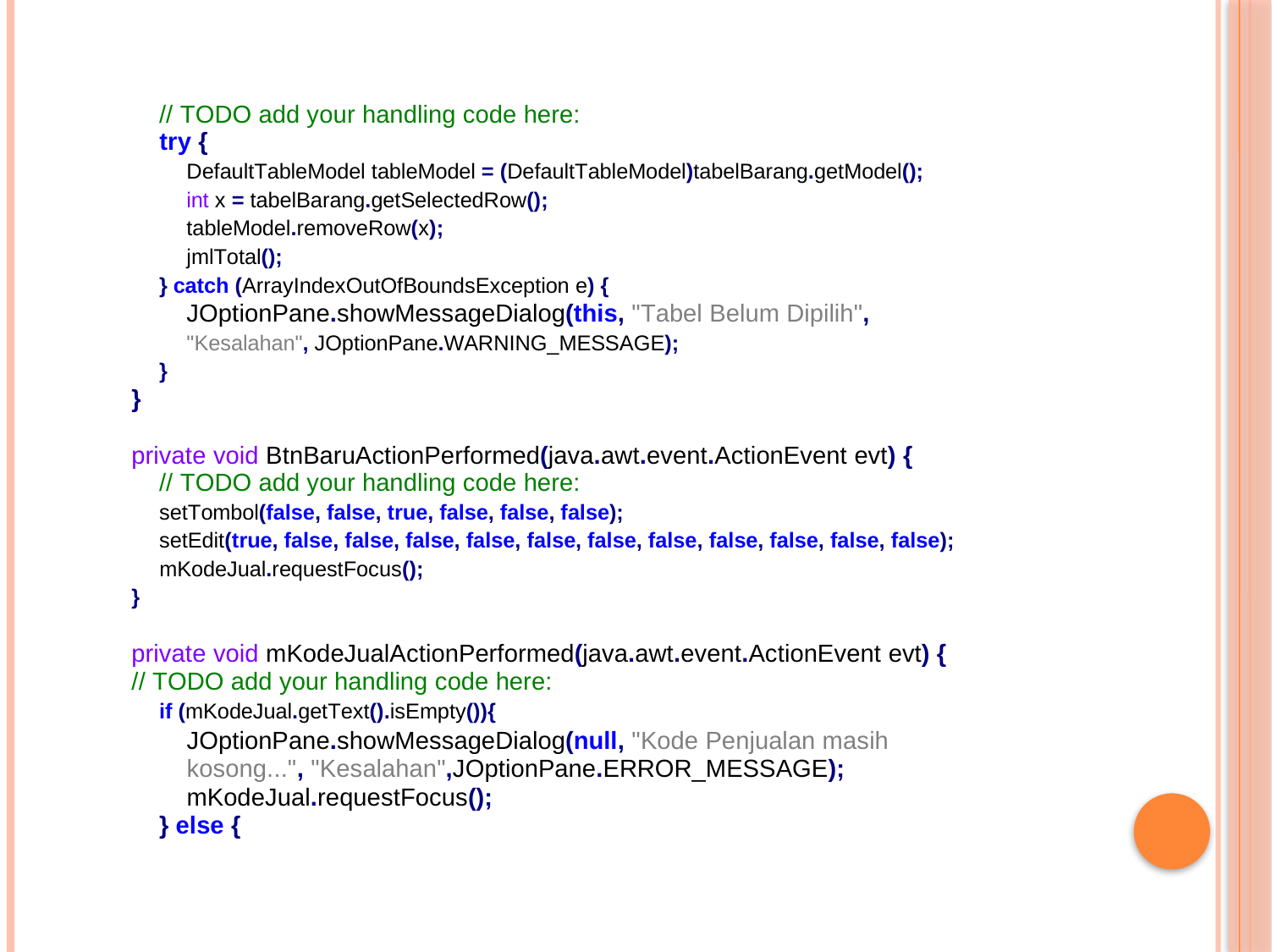

// TODO add your handling code here:
try {
DefaultTableModel tableModel = (DefaultTableModel)tabelBarang.getModel();
int x = tabelBarang.getSelectedRow();
tableModel.removeRow(x);
jmlTotal();
} catch (ArrayIndexOutOfBoundsException e) {
JOptionPane.showMessageDialog(this, "Tabel Belum Dipilih",
"Kesalahan", JOptionPane.WARNING_MESSAGE);
}
}
private void BtnBaruActionPerformed(java.awt.event.ActionEvent evt) {
// TODO add your handling code here:
setTombol(false, false, true, false, false, false);
setEdit(true, false, false, false, false, false, false, false, false, false, false, false);
mKodeJual.requestFocus();
}
private void mKodeJualActionPerformed(java.awt.event.ActionEvent evt) {
// TODO add your handling code here:
if (mKodeJual.getText().isEmpty()){
JOptionPane.showMessageDialog(null, "Kode Penjualan masih kosong...", "Kesalahan",JOptionPane.ERROR_MESSAGE); mKodeJual.requestFocus();
} else {